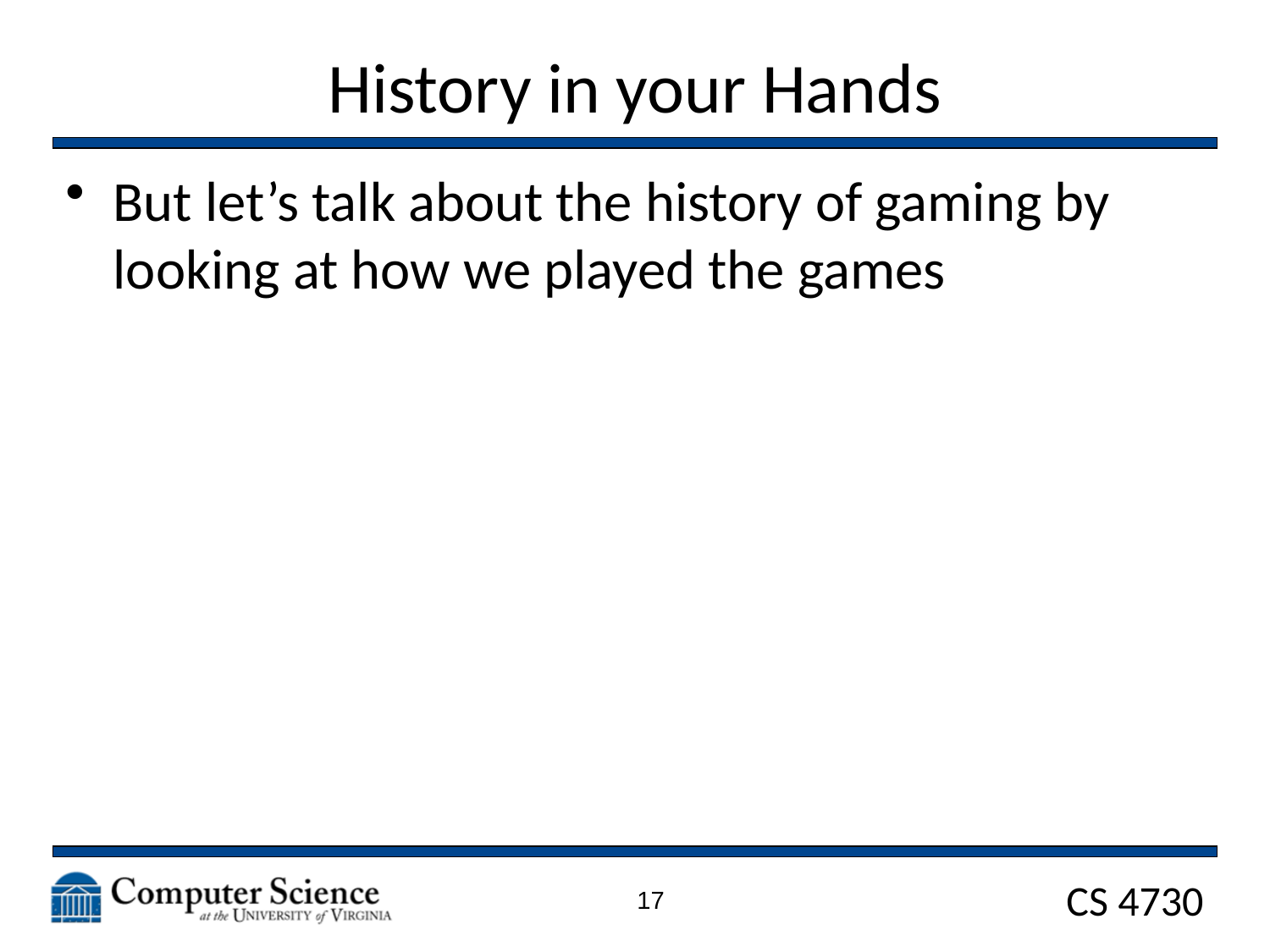

# History in your Hands
But let’s talk about the history of gaming by looking at how we played the games
17